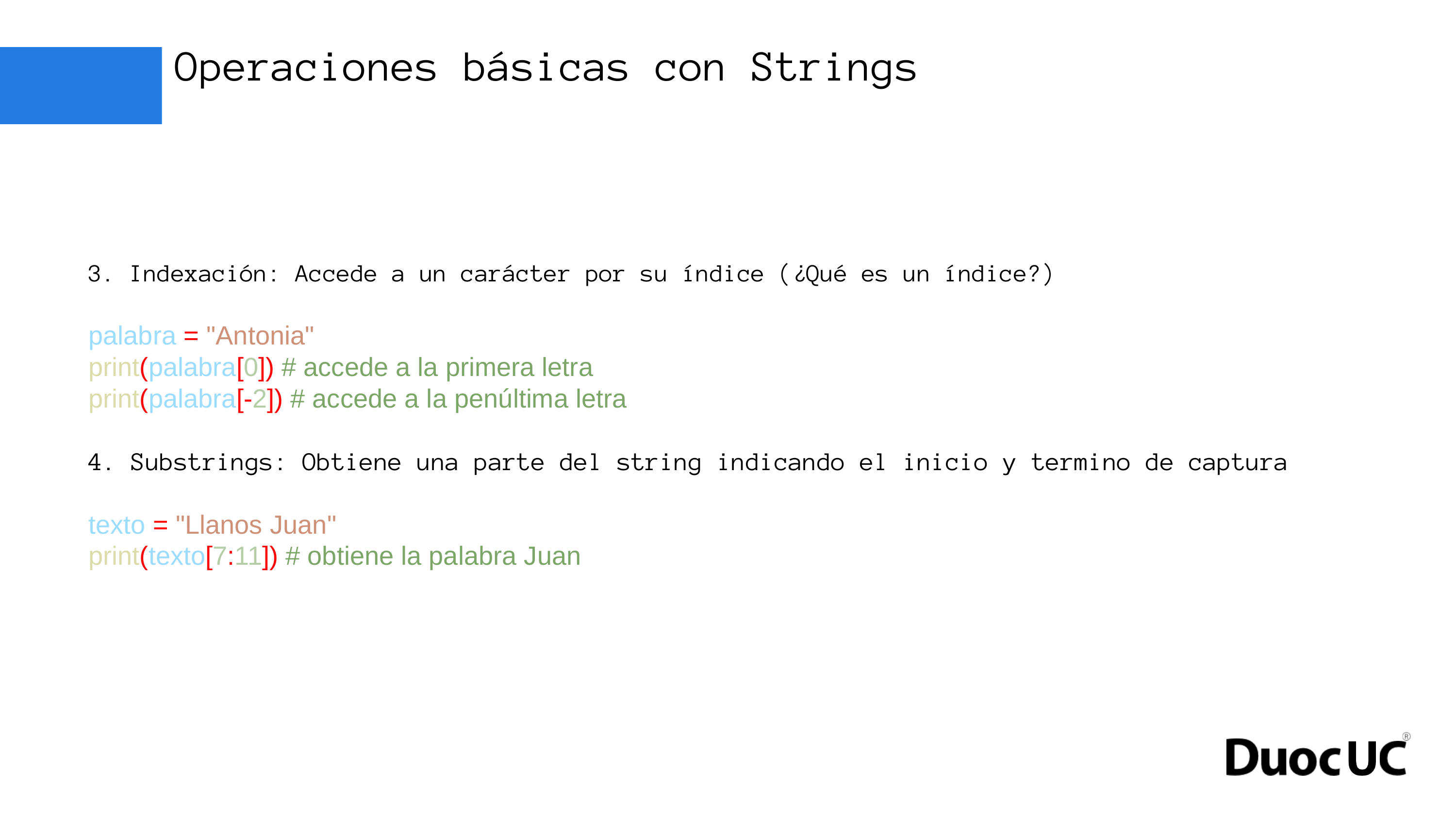

Operaciones básicas con Strings​

3. Indexación: Accede a un carácter por su índice (¿Qué es un índice?)

palabra = "Antonia"
print(palabra[0]) # accede a la primera letra
print(palabra[-2]) # accede a la penúltima letra

4. Substrings: Obtiene una parte del string indicando el inicio y termino de captura

texto = "Llanos Juan"
print(texto[7:11]) # obtiene la palabra Juan